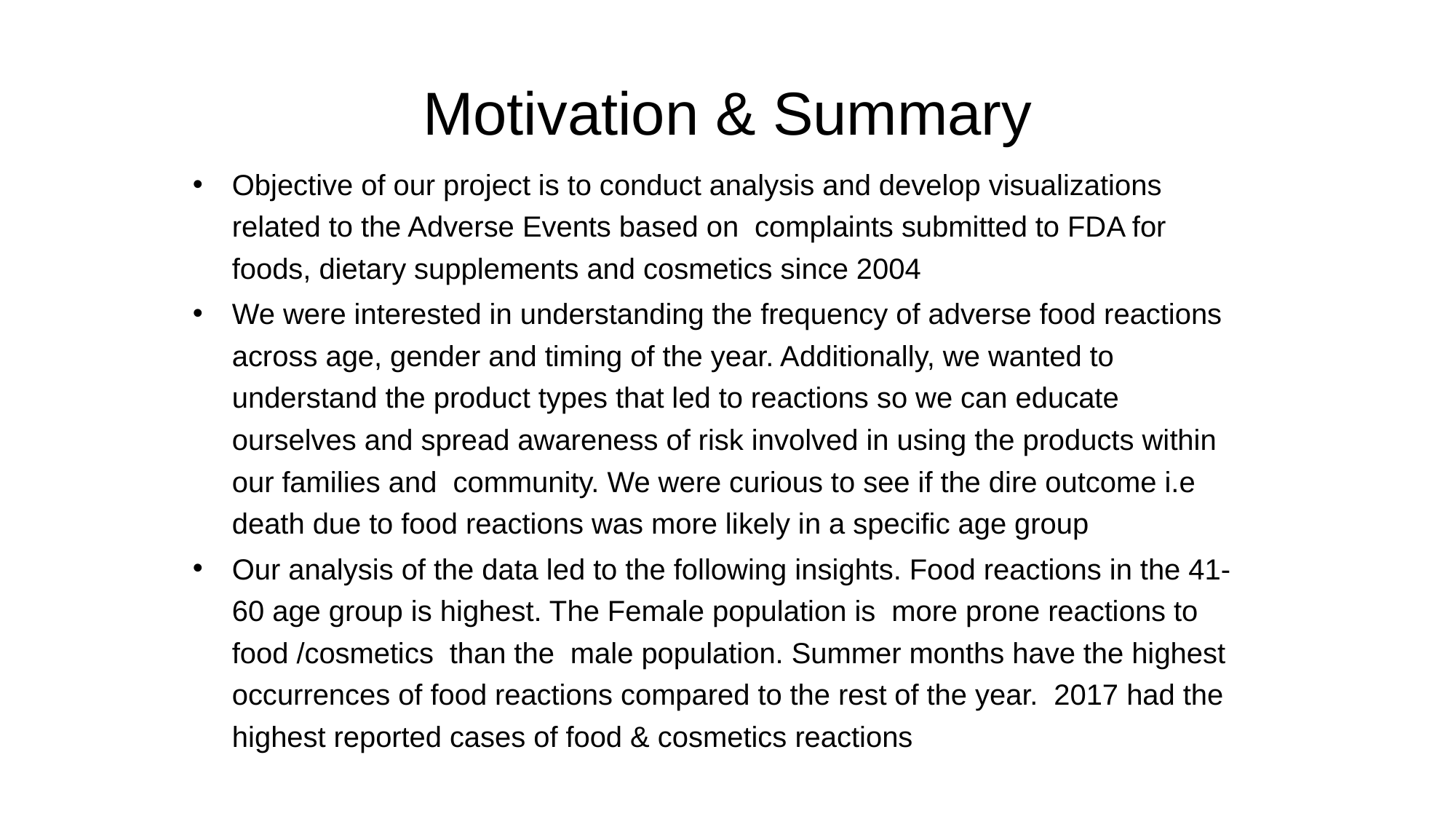

# Motivation & Summary
Objective of our project is to conduct analysis and develop visualizations related to the Adverse Events based on  complaints submitted to FDA for foods, dietary supplements and cosmetics since 2004
We were interested in understanding the frequency of adverse food reactions across age, gender and timing of the year. Additionally, we wanted to  understand the product types that led to reactions so we can educate ourselves and spread awareness of risk involved in using the products within our families and  community. We were curious to see if the dire outcome i.e death due to food reactions was more likely in a specific age group
Our analysis of the data led to the following insights. Food reactions in the 41-60 age group is highest. The Female population is  more prone reactions to  food /cosmetics  than the  male population. Summer months have the highest occurrences of food reactions compared to the rest of the year.  2017 had the highest reported cases of food & cosmetics reactions